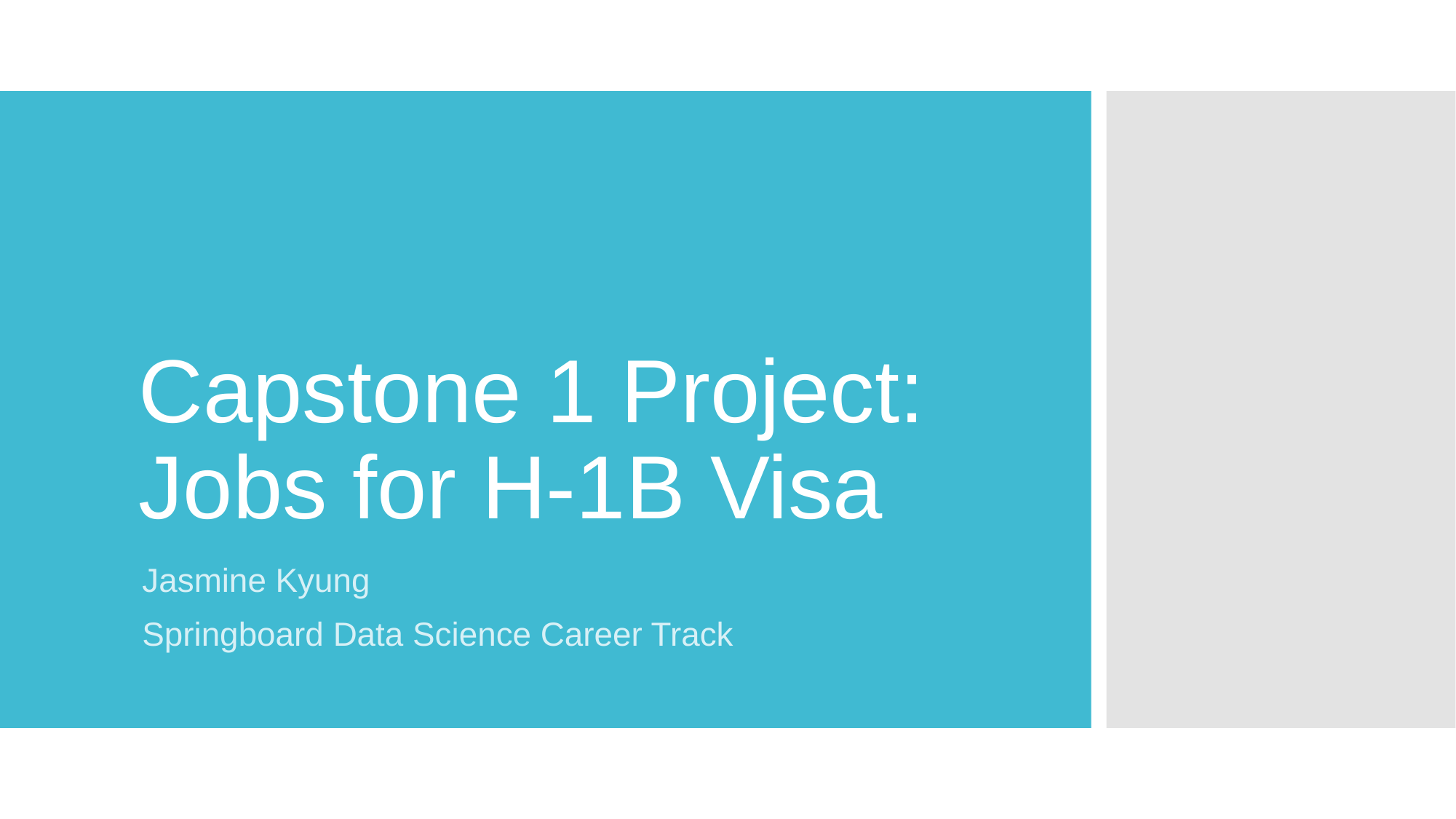

# Capstone 1 Project: Jobs for H-1B Visa
Jasmine Kyung
Springboard Data Science Career Track